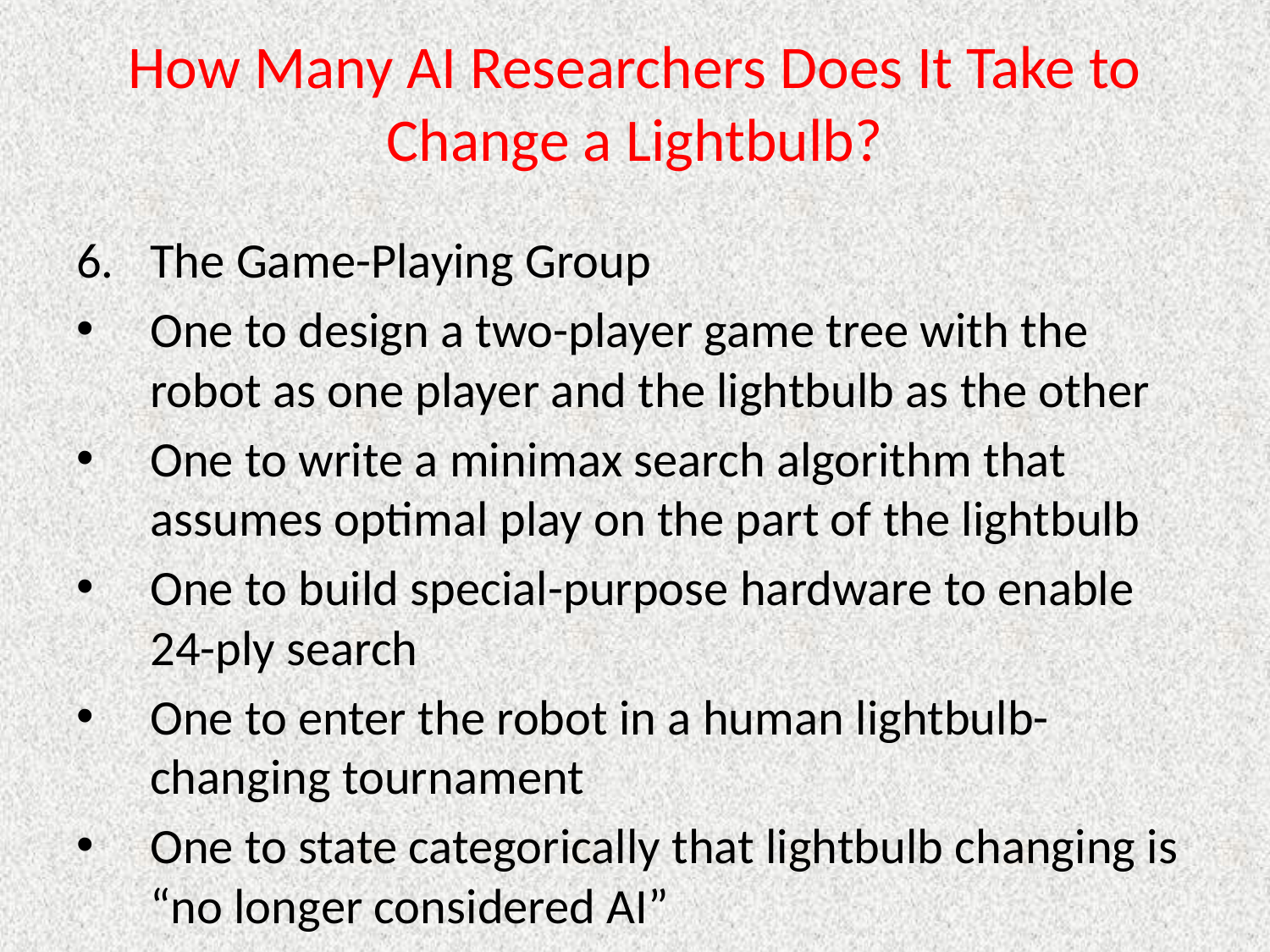

# How Many AI Researchers Does It Take to Change a Lightbulb?
The Game-Playing Group
One to design a two-player game tree with the robot as one player and the lightbulb as the other
One to write a minimax search algorithm that assumes optimal play on the part of the lightbulb
One to build special-purpose hardware to enable 24-ply search
One to enter the robot in a human lightbulb-changing tournament
One to state categorically that lightbulb changing is “no longer considered AI”